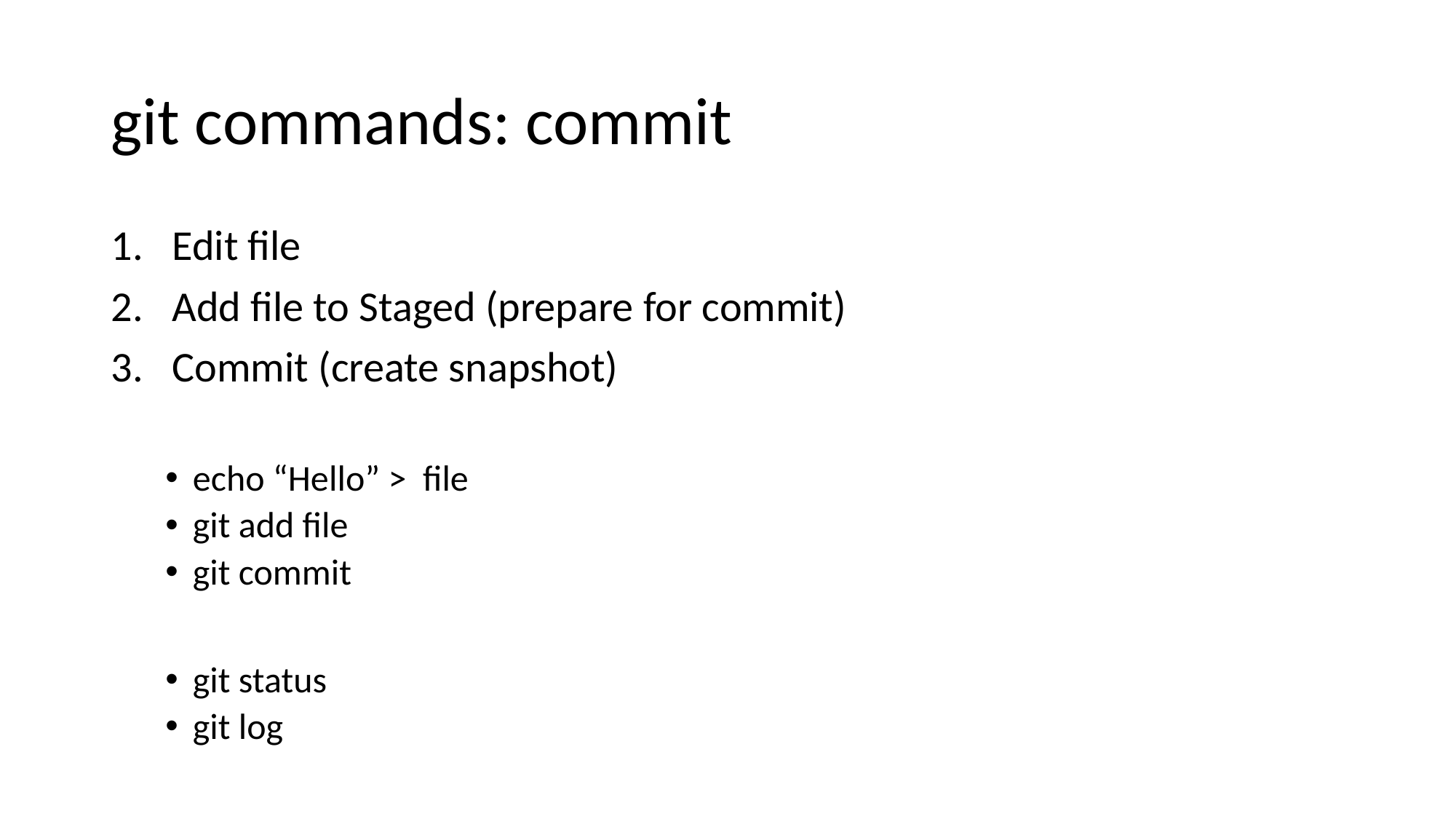

# git commands: commit
Edit file
Add file to Staged (prepare for commit)
Commit (create snapshot)

echo “Hello” >  file
git add file
git commit

git status
git log